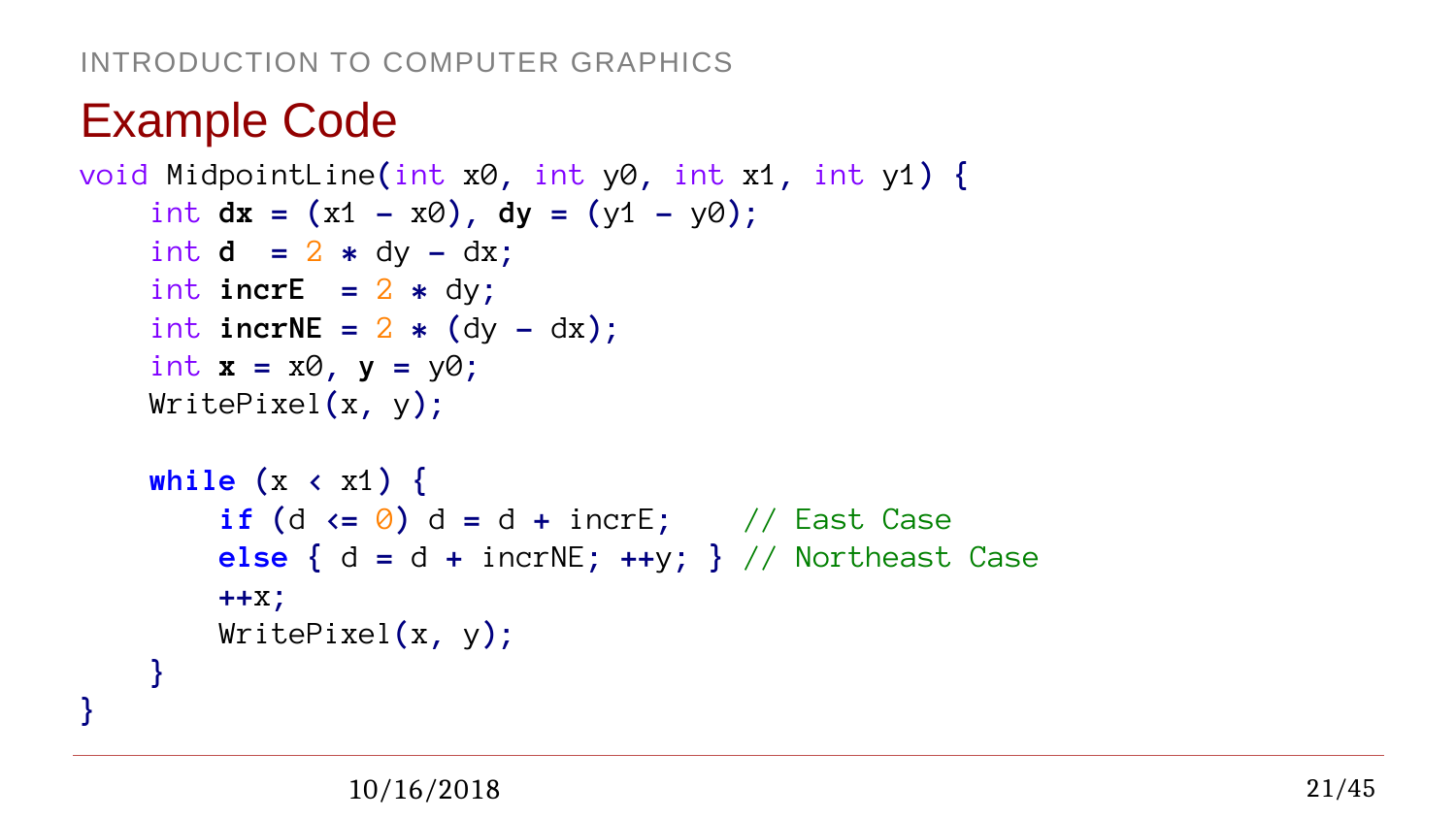

# Example Code
void MidpointLine(int x0, int y0, int x1, int y1) {
    int dx = (x1 - x0), dy = (y1 - y0);
    int d  = 2 * dy - dx;
    int incrE  = 2 * dy;
    int incrNE = 2 * (dy - dx);
    int x = x0, y = y0;
    WritePixel(x, y);

    while (x < x1) {
        if (d <= 0) d = d + incrE;    // East Case
        else { d = d + incrNE; ++y; } // Northeast Case
        ++x;
        WritePixel(x, y);
    }
}
10/16/2018
21/45